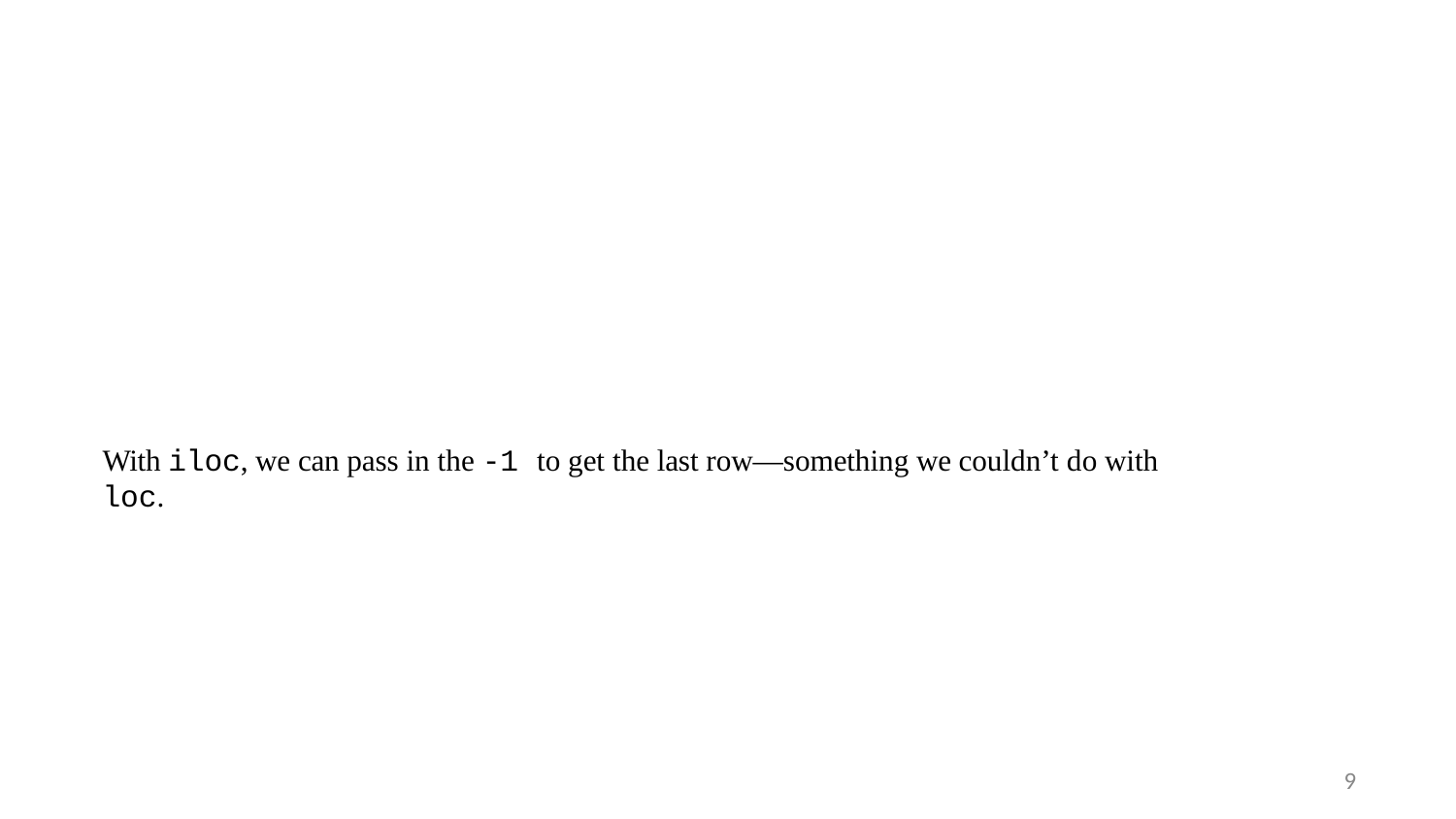

With iloc, we can pass in the -1 to get the last row—something we couldn’t do with loc.
9